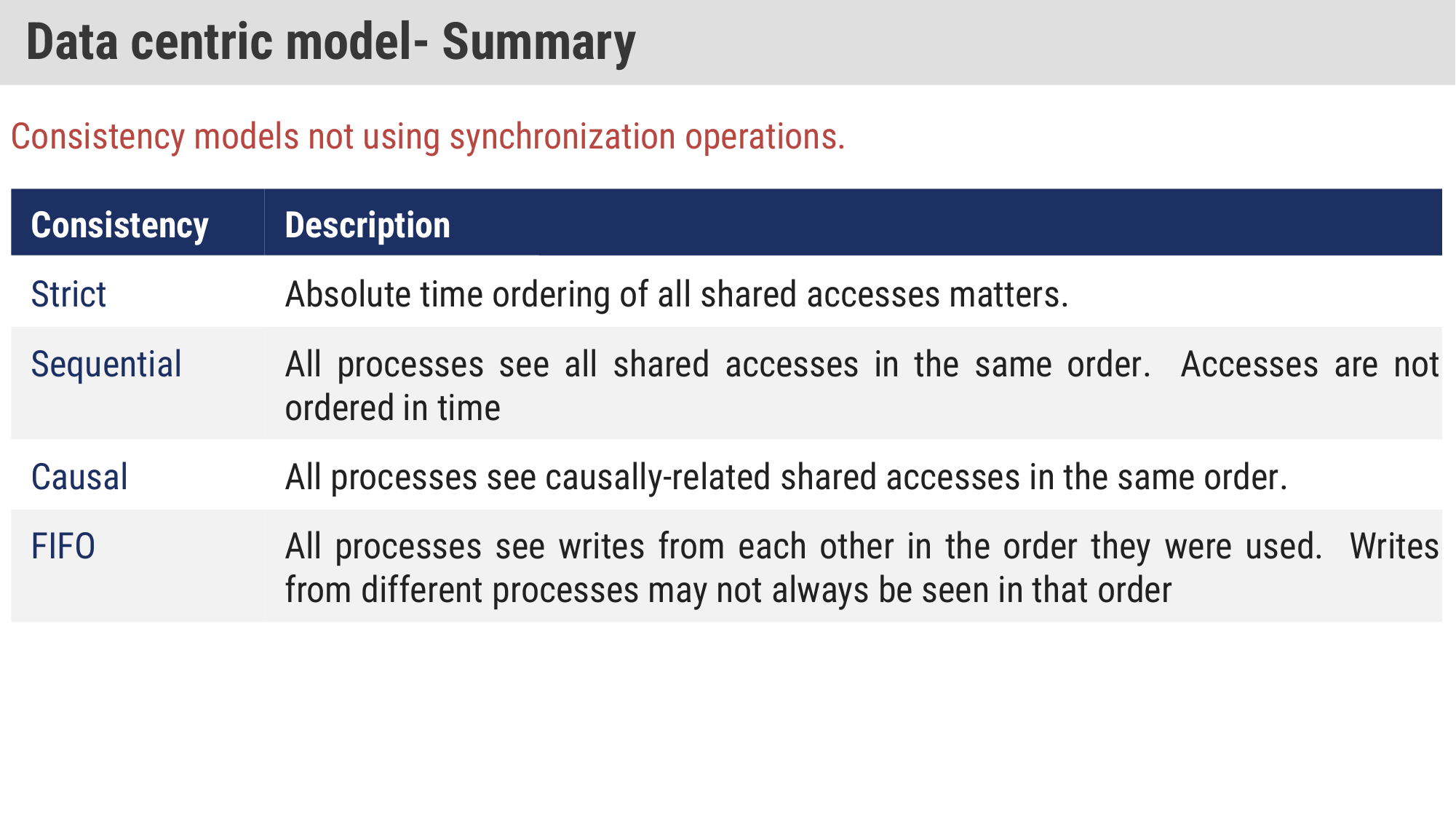

# Data centric model- Summary
Consistency models not using synchronization operations.

Consistency
Description

Strict
Absolute
time
ordering
of
all
shared
accesses
matters
.

Sequential
All
processes
see
all
shared
accesses
in
the
same
order
.
Accesses
are
not
ordered
in
time

Causal
All
processes
see
causally
-
related
shared
accesses
in
the
same
order
.

FIFO
All
processes
see
writes
from
each
other
in
the
order
they
were
used
.
Writes
from
different
processes
may
not
always
be
seen
in
that
order